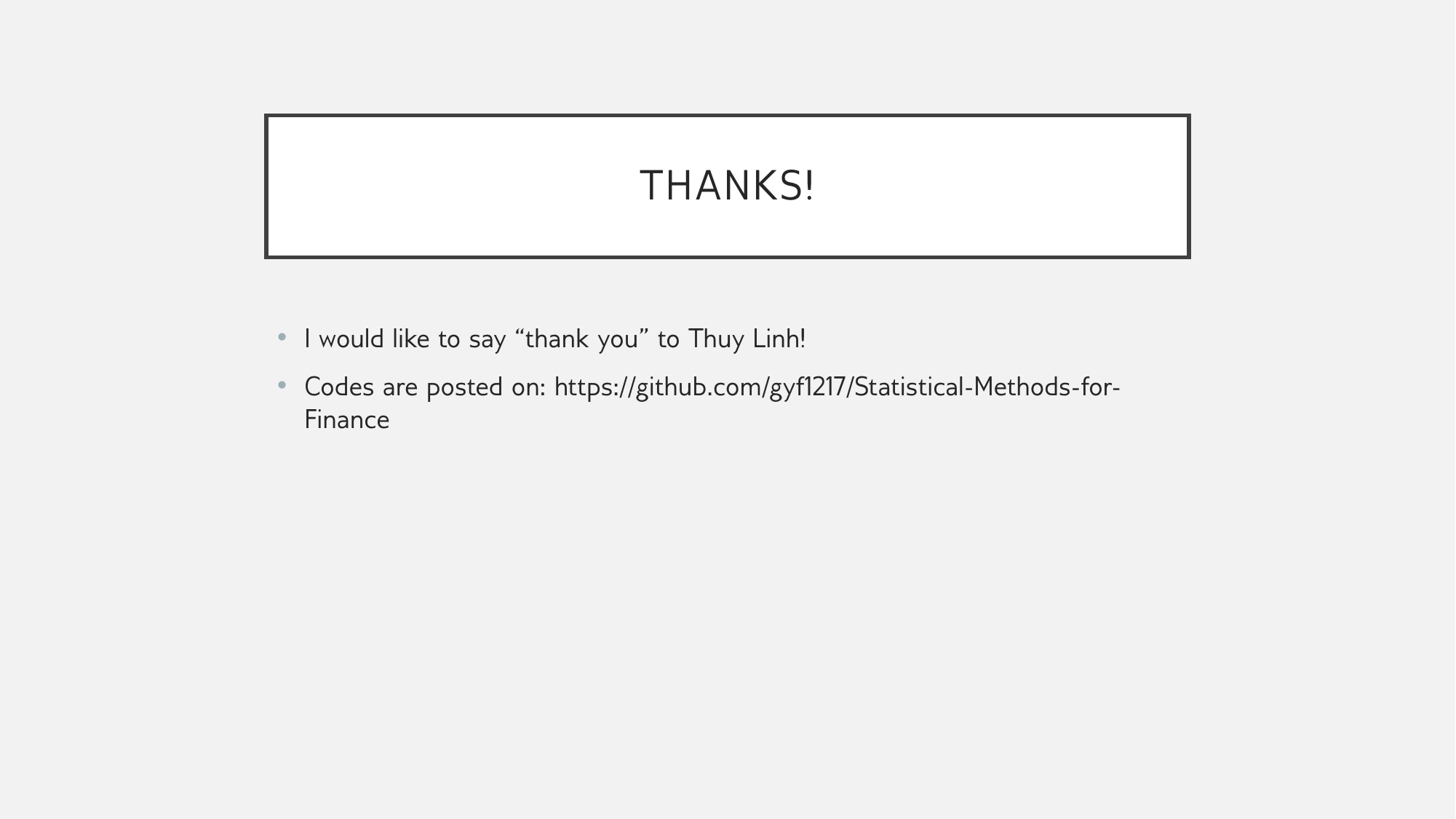

# Thanks!
I would like to say “thank you” to Thuy Linh!
Codes are posted on: https://github.com/gyf1217/Statistical-Methods-for-Finance